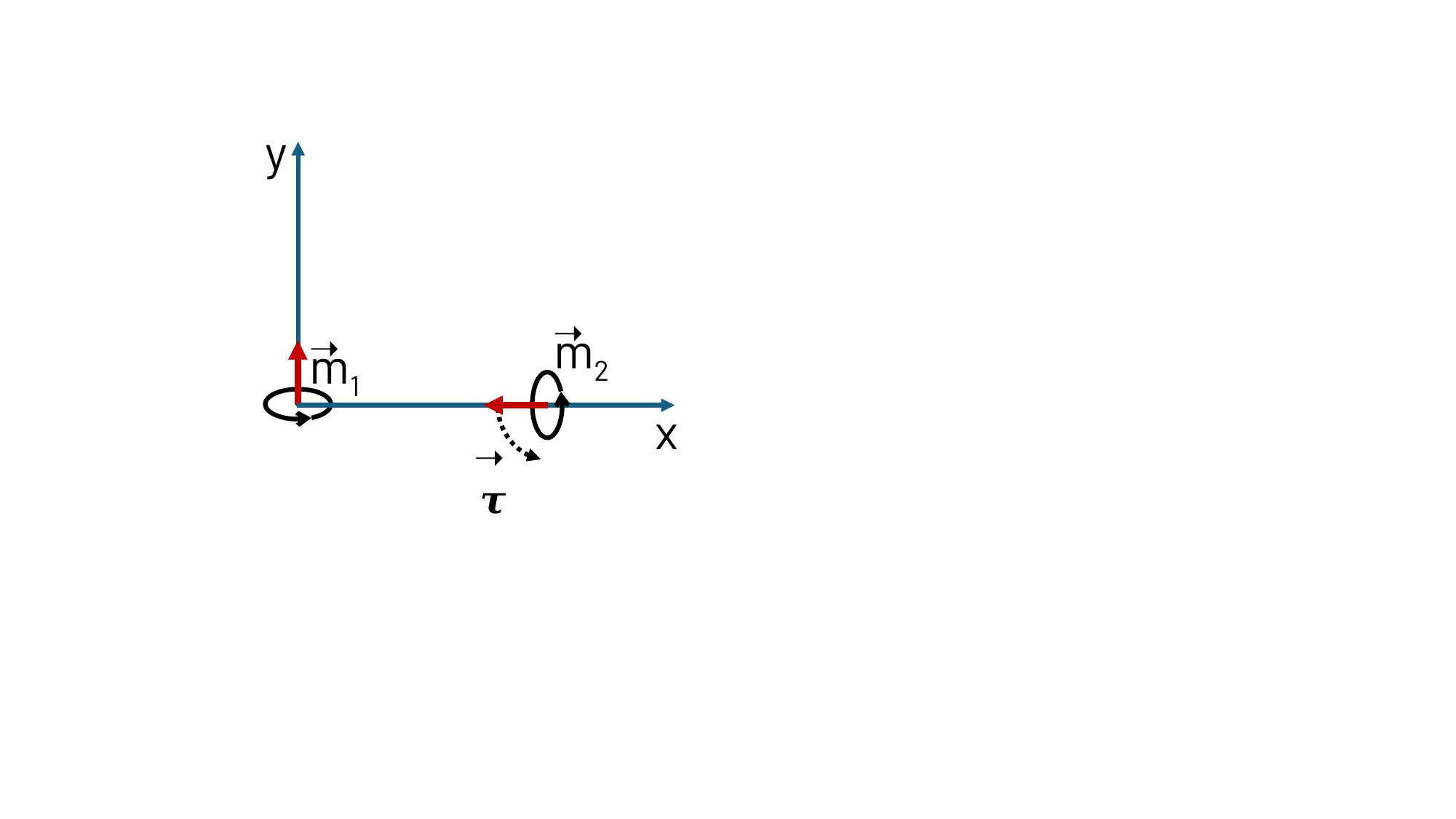

y
➝
m2
➝
m1

x
𝝉
➝